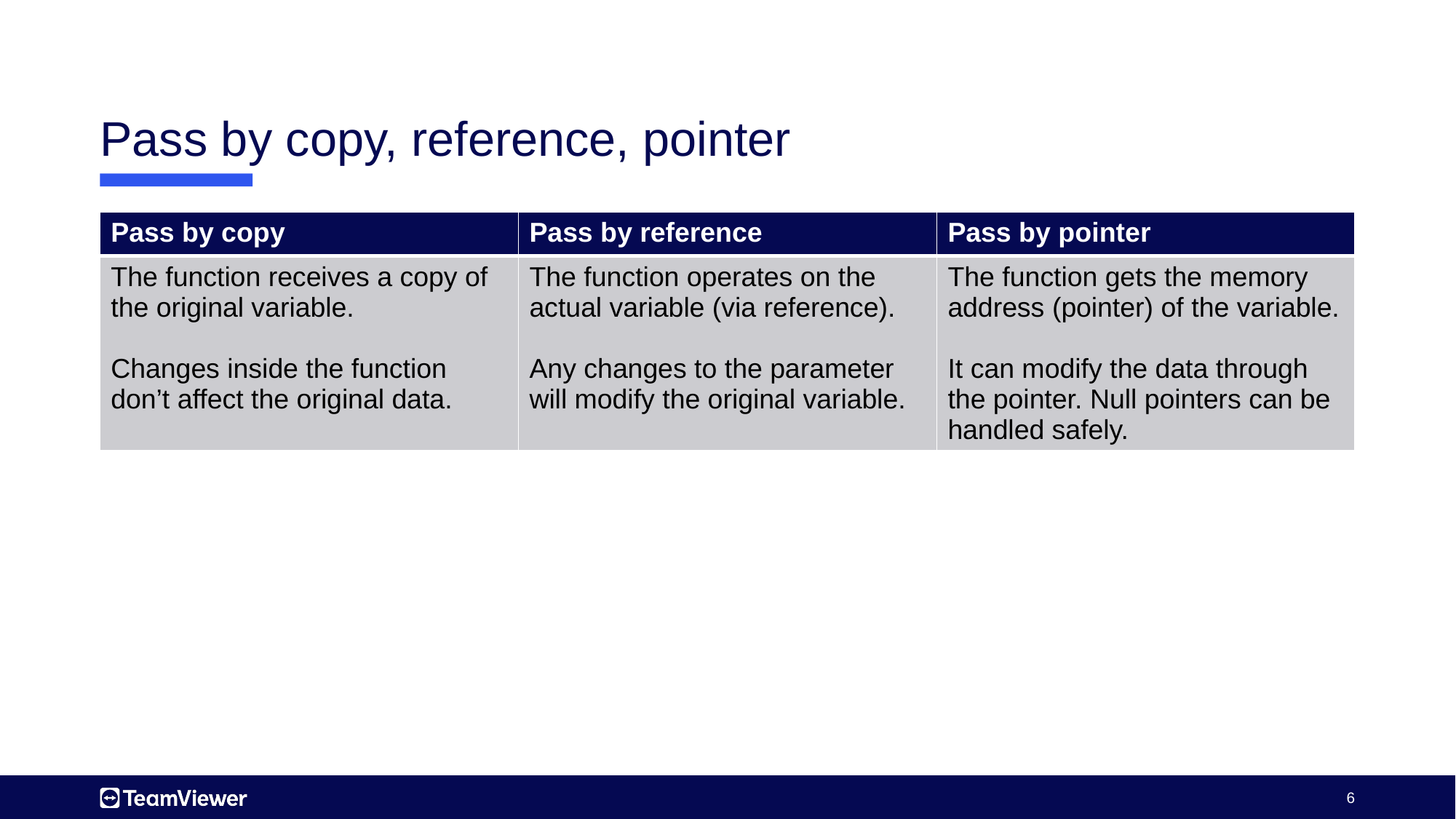

# Pass by copy, reference, pointer
| Pass by copy | Pass by reference | Pass by pointer |
| --- | --- | --- |
| The function receives a copy of the original variable. Changes inside the function don’t affect the original data. | The function operates on the actual variable (via reference). Any changes to the parameter will modify the original variable. | The function gets the memory address (pointer) of the variable. It can modify the data through the pointer. Null pointers can be handled safely. |
6